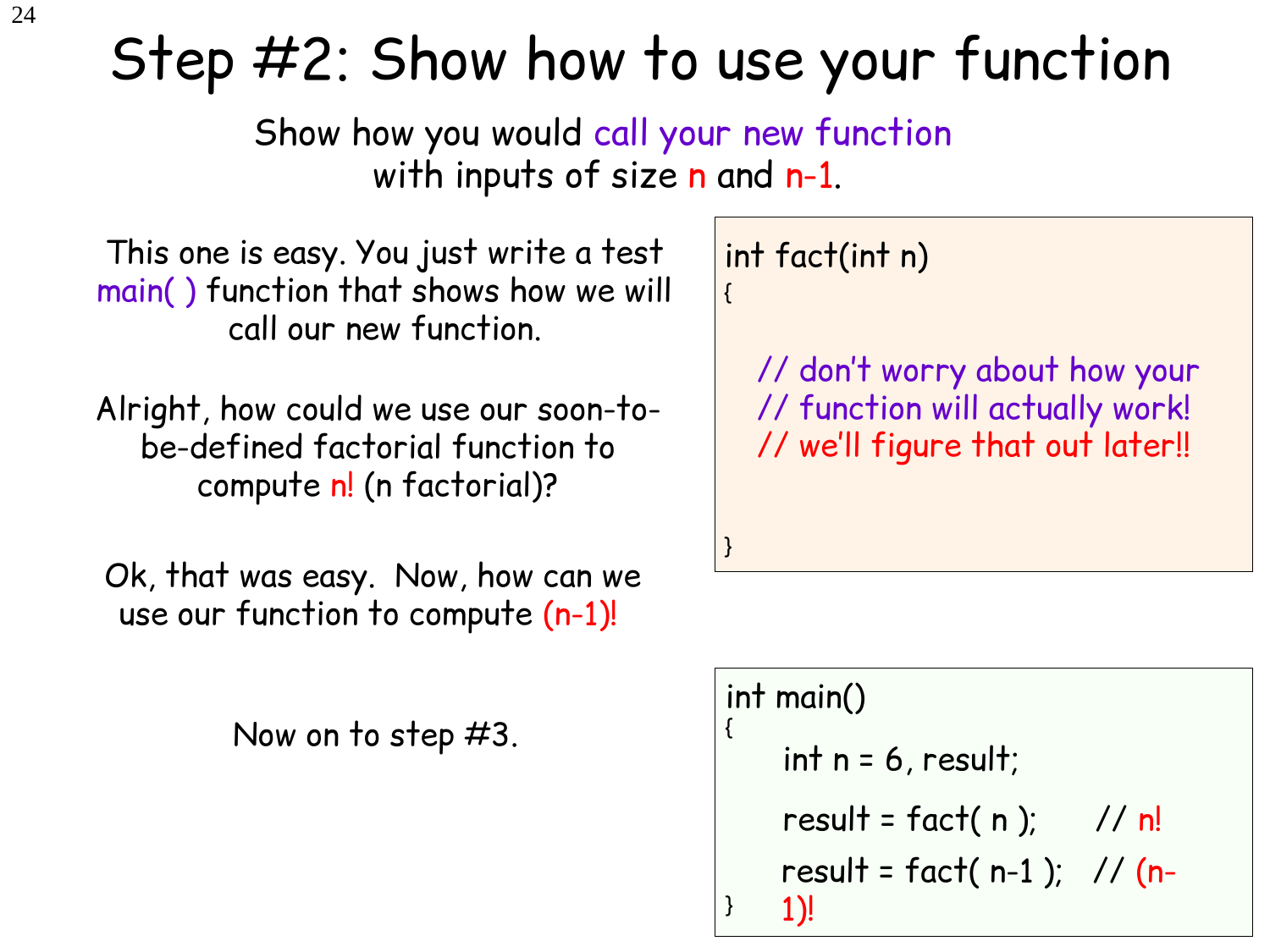

# Step #2: Show how to use your function
24
Show how you would call your new function
with inputs of size n and n-1.

This one is easy. You just write a test main( ) function that shows how we will call our new function.
int
fact(int n)
{

}
// don’t worry about how your
// function will actually work!
// we’ll figure that out later!!
Alright, how could we use our soon-to-be-defined factorial function to compute n! (n factorial)?
Ok, that was easy.  Now, how can we use our function to compute (n-1)!

int main()
{
      int n = 6, result;

}
Now on to step #3.
result = fact( n );      // n!
result = fact( n-1 );   // (n-1)!